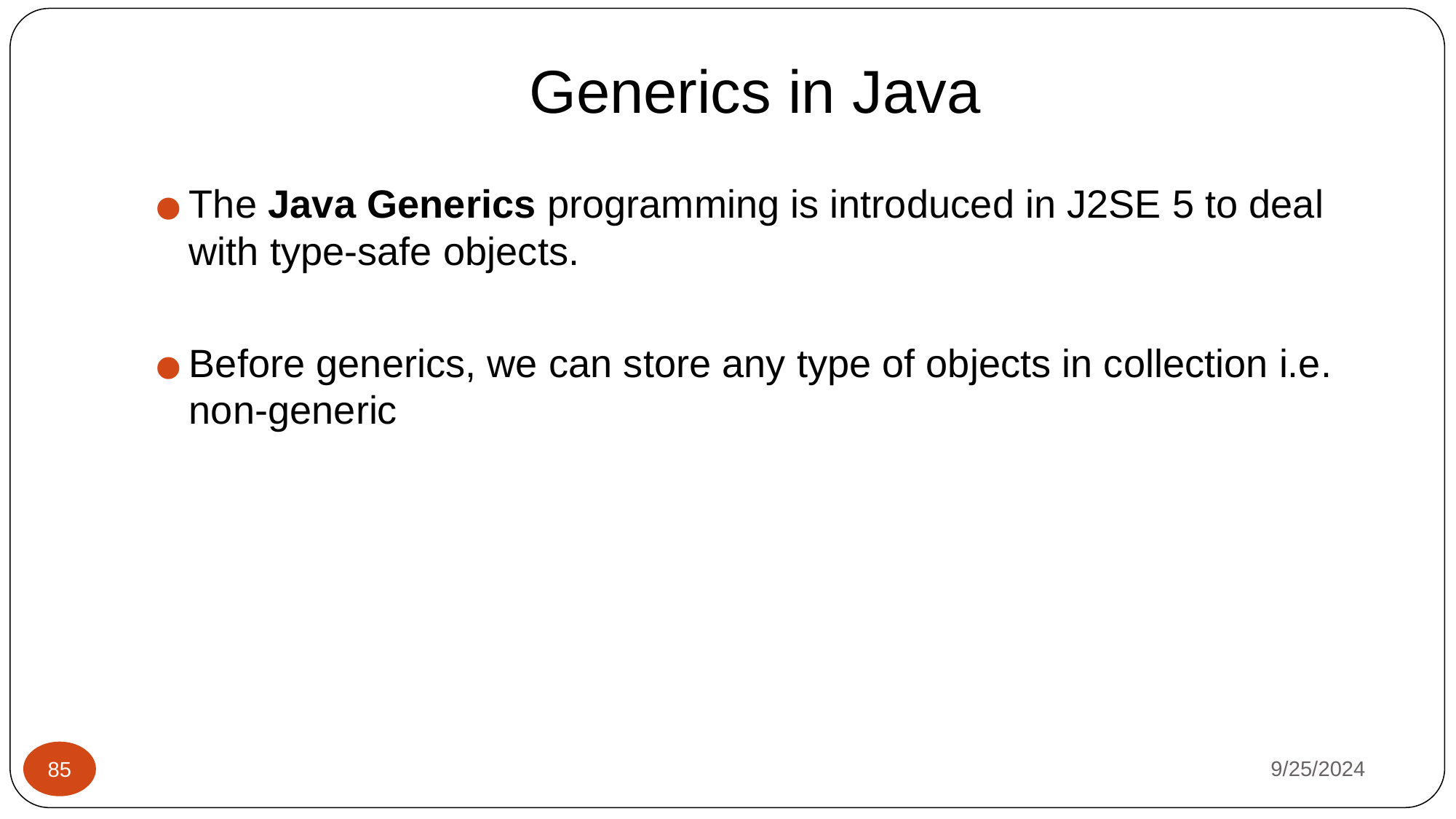

# Generics in Java
The Java Generics programming is introduced in J2SE 5 to deal with type-safe objects.

Before generics, we can store any type of objects in collection i.e. non-generic

9/25/2024
85